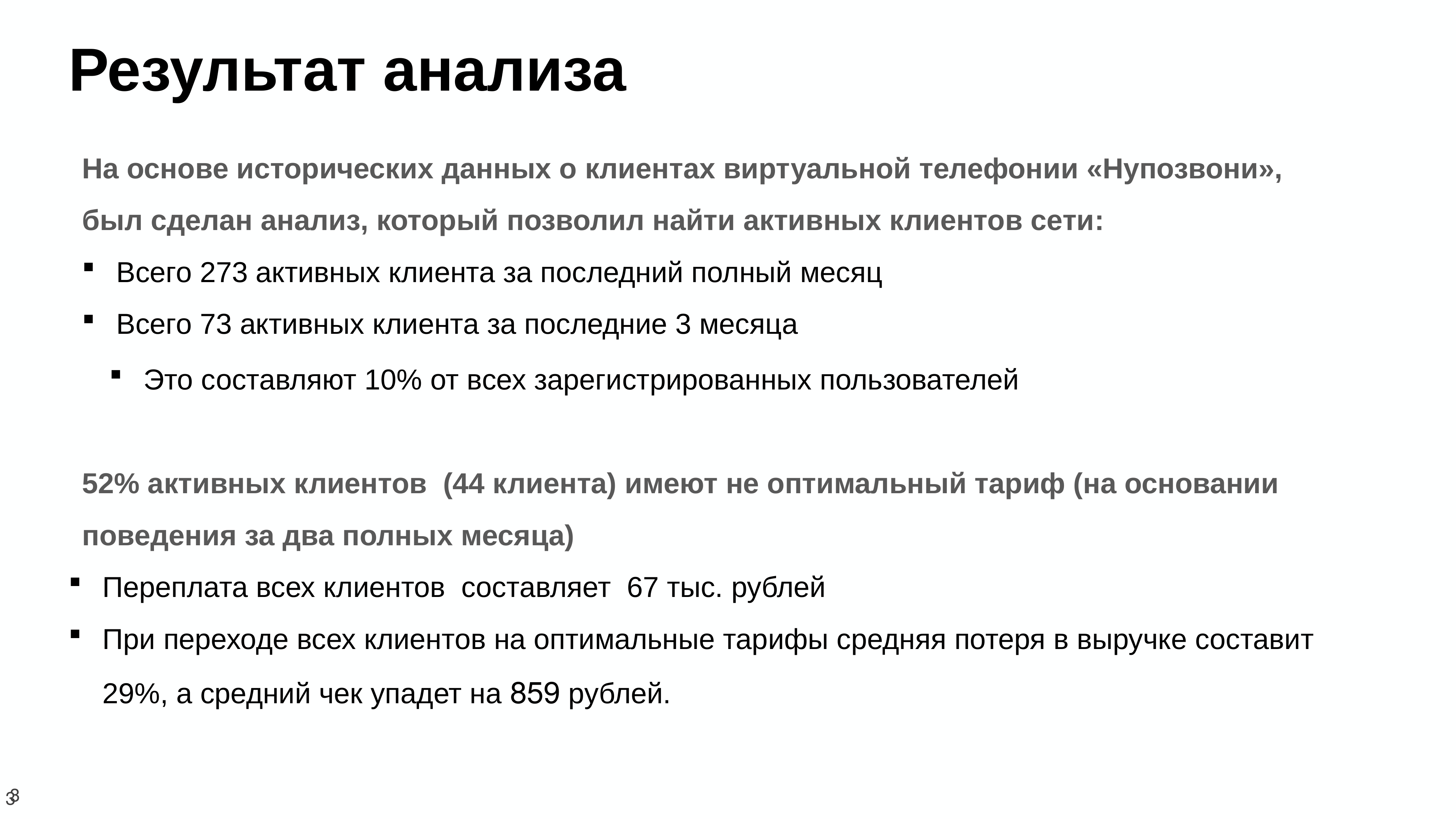

# Результат анализа
На основе исторических данных о клиентах виртуальной телефонии «Нупозвони», был сделан анализ, который позволил найти активных клиентов сети:
Всего 273 активных клиента за последний полный месяц
Всего 73 активных клиента за последние 3 месяца
Это составляют 10% от всех зарегистрированных пользователей

52% активных клиентов  (44 клиента) имеют не оптимальный тариф (на основании поведения за два полных месяца)
Переплата всех клиентов  составляет  67 тыс. рублей
При переходе всех клиентов на оптимальные тарифы средняя потеря в выручке составит 29%, а средний чек упадет на 859 рублей.
3